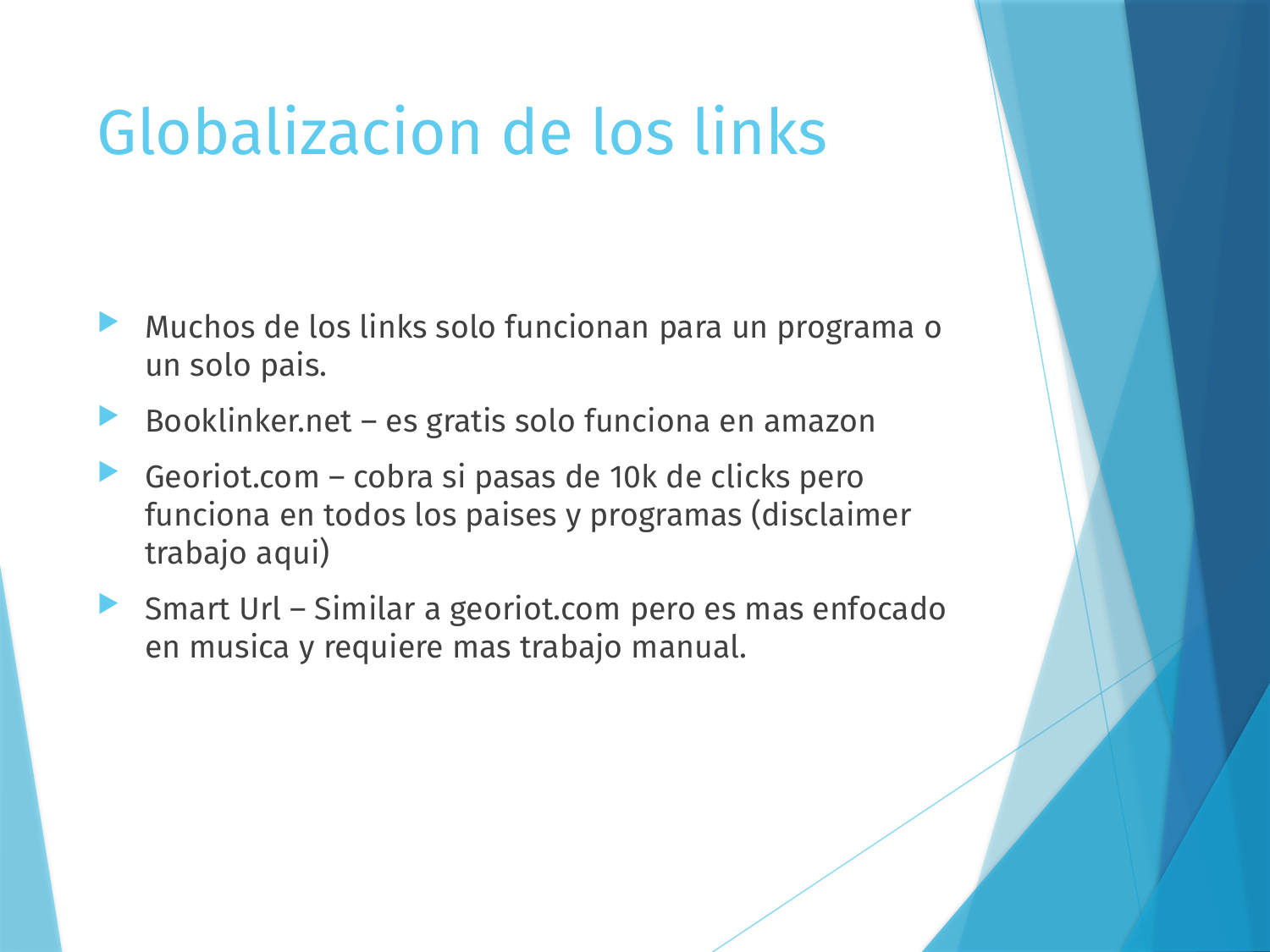

# Globalizacion de los links
Muchos de los links solo funcionan para un programa o un solo pais.
Booklinker.net – es gratis solo funciona en amazon
Georiot.com – cobra si pasas de 10k de clicks pero funciona en todos los paises y programas (disclaimer trabajo aqui)
Smart Url – Similar a georiot.com pero es mas enfocado en musica y requiere mas trabajo manual.